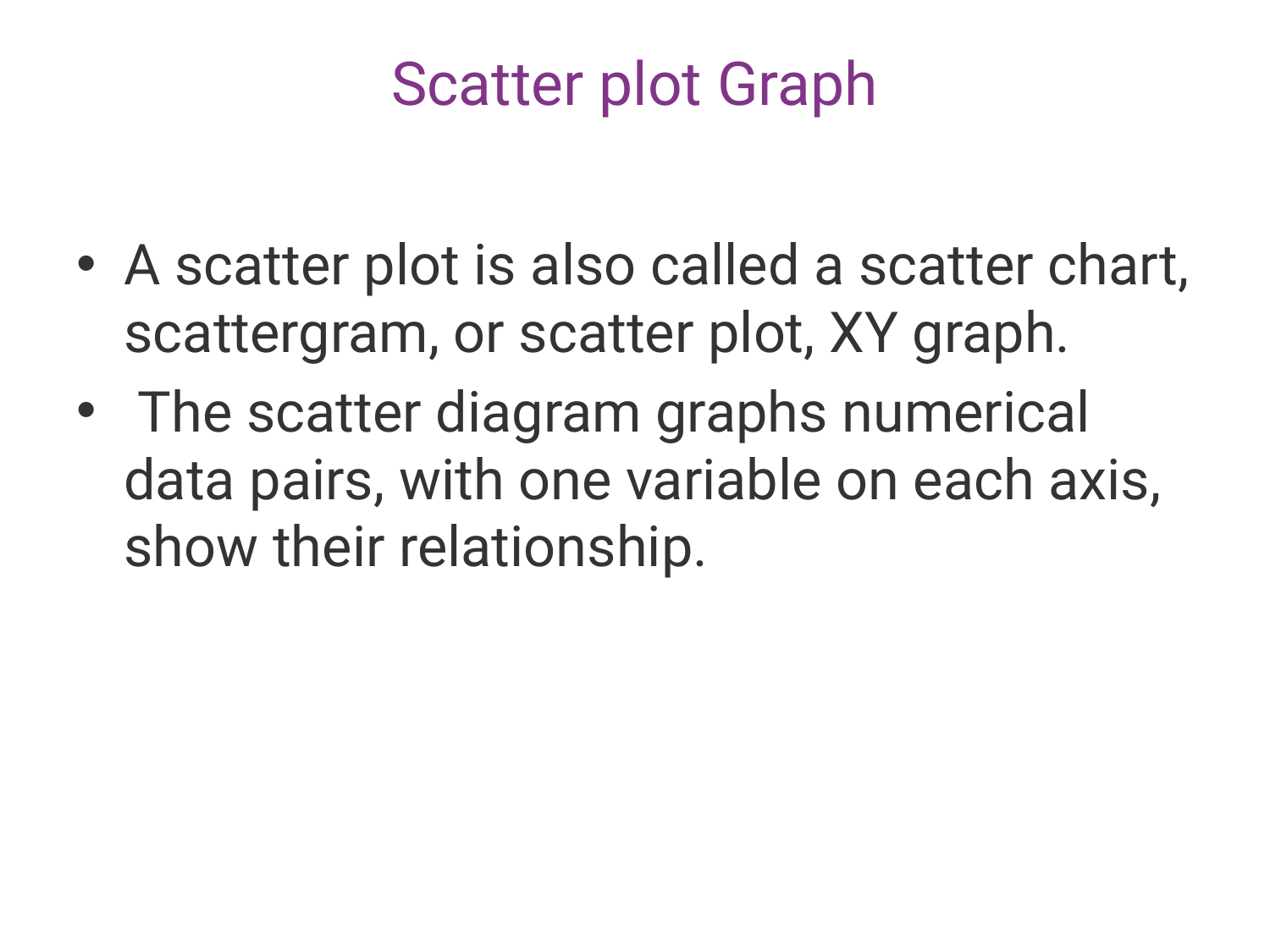

# Scatter plot Graph
A scatter plot is also called a scatter chart, scattergram, or scatter plot, XY graph.
 The scatter diagram graphs numerical data pairs, with one variable on each axis, show their relationship.